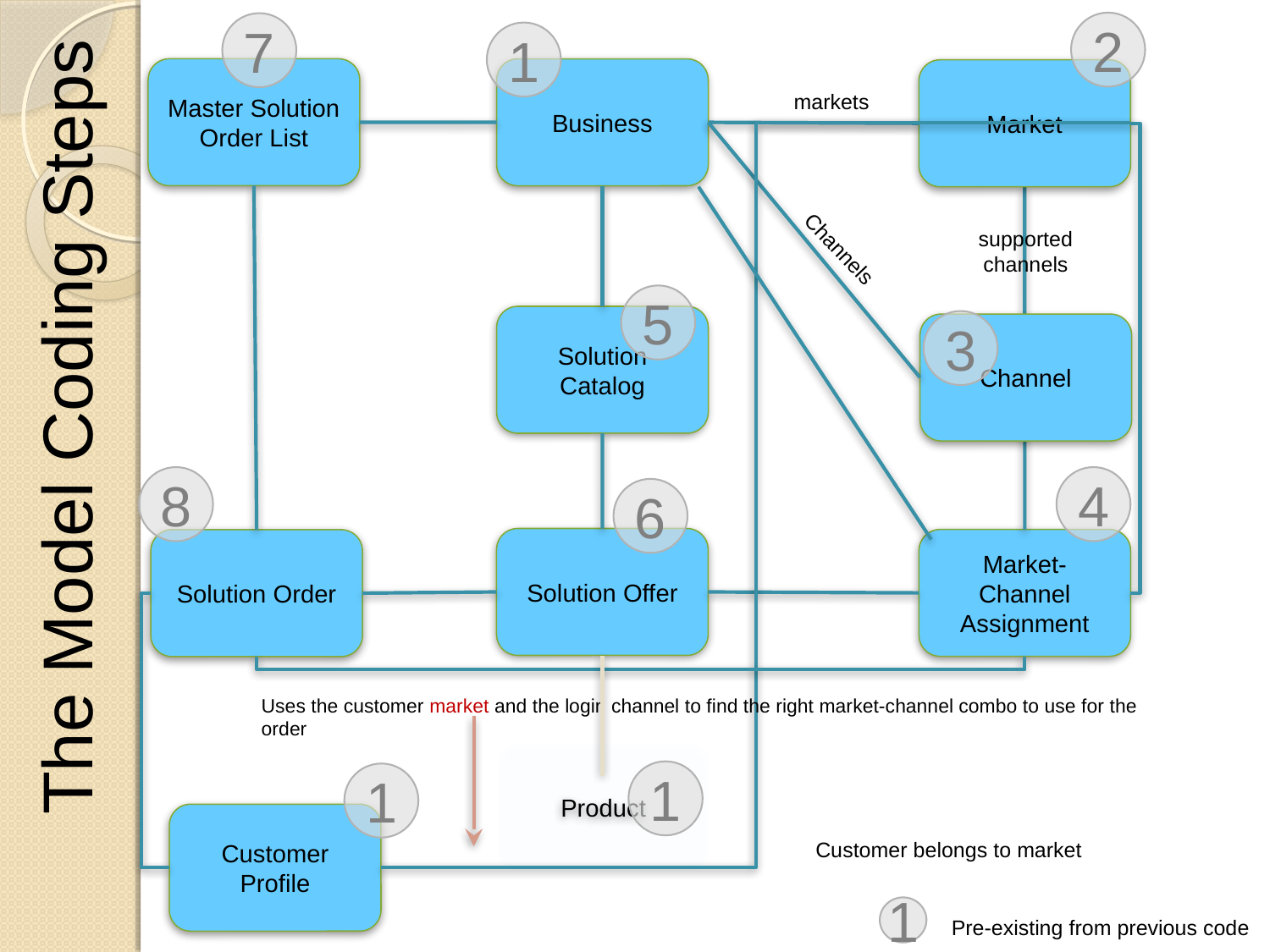

2
7
1
Master Solution Order List
Business
Market
markets
supported channels
Channels
5
Solution Catalog
3
Channel
The Model Coding Steps
8
4
6
Solution Offer
Market-Channel Assignment
Solution Order
Uses the customer market and the login channel to find the right market-channel combo to use for the order
Product
1
1
Customer Profile
Customer belongs to market
1
Pre-existing from previous code